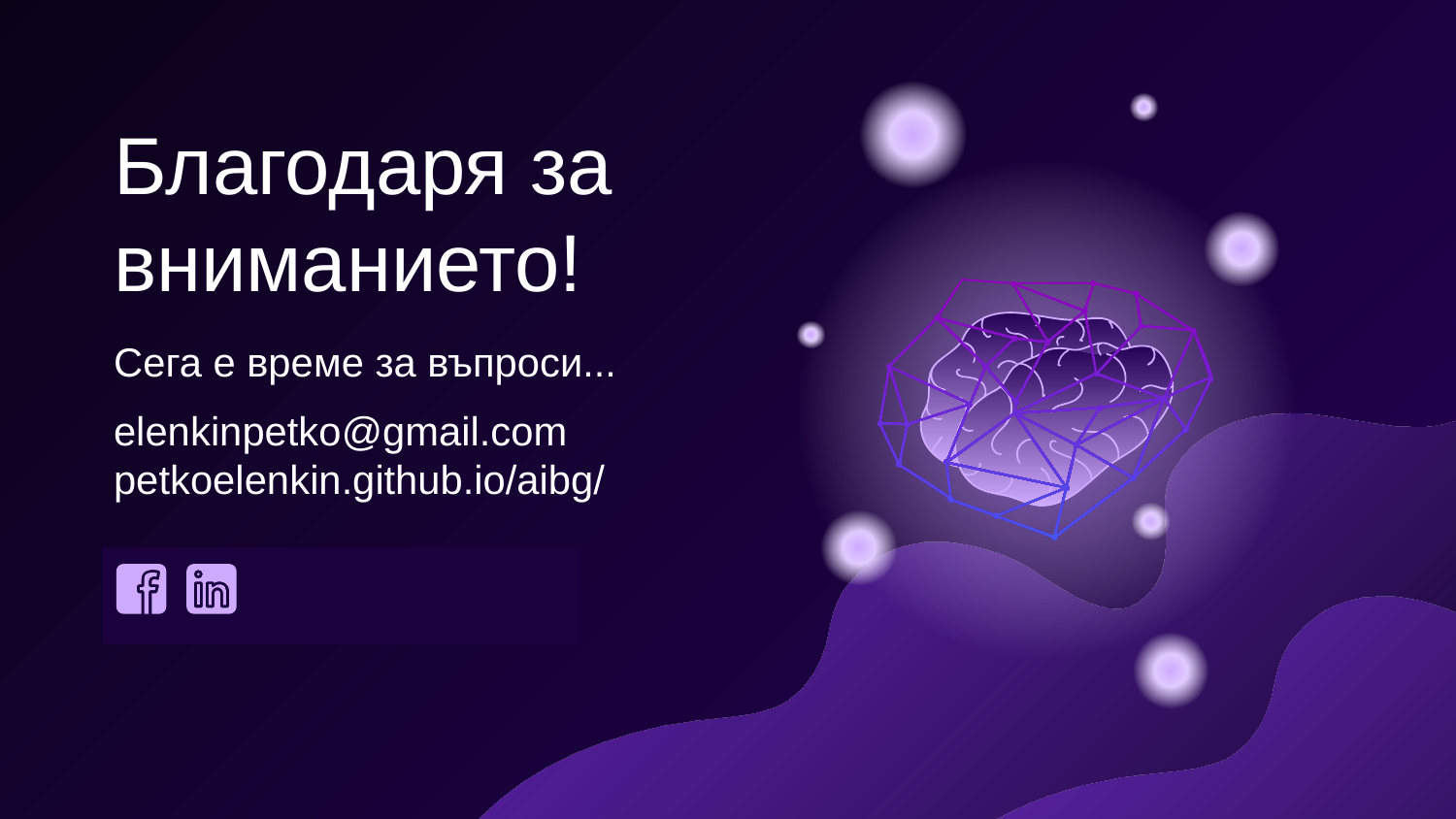

# Благодаря за вниманието!

Сега е време за въпроси...
elenkinpetko@gmail.com
petkoelenkin.github.io/aibg/